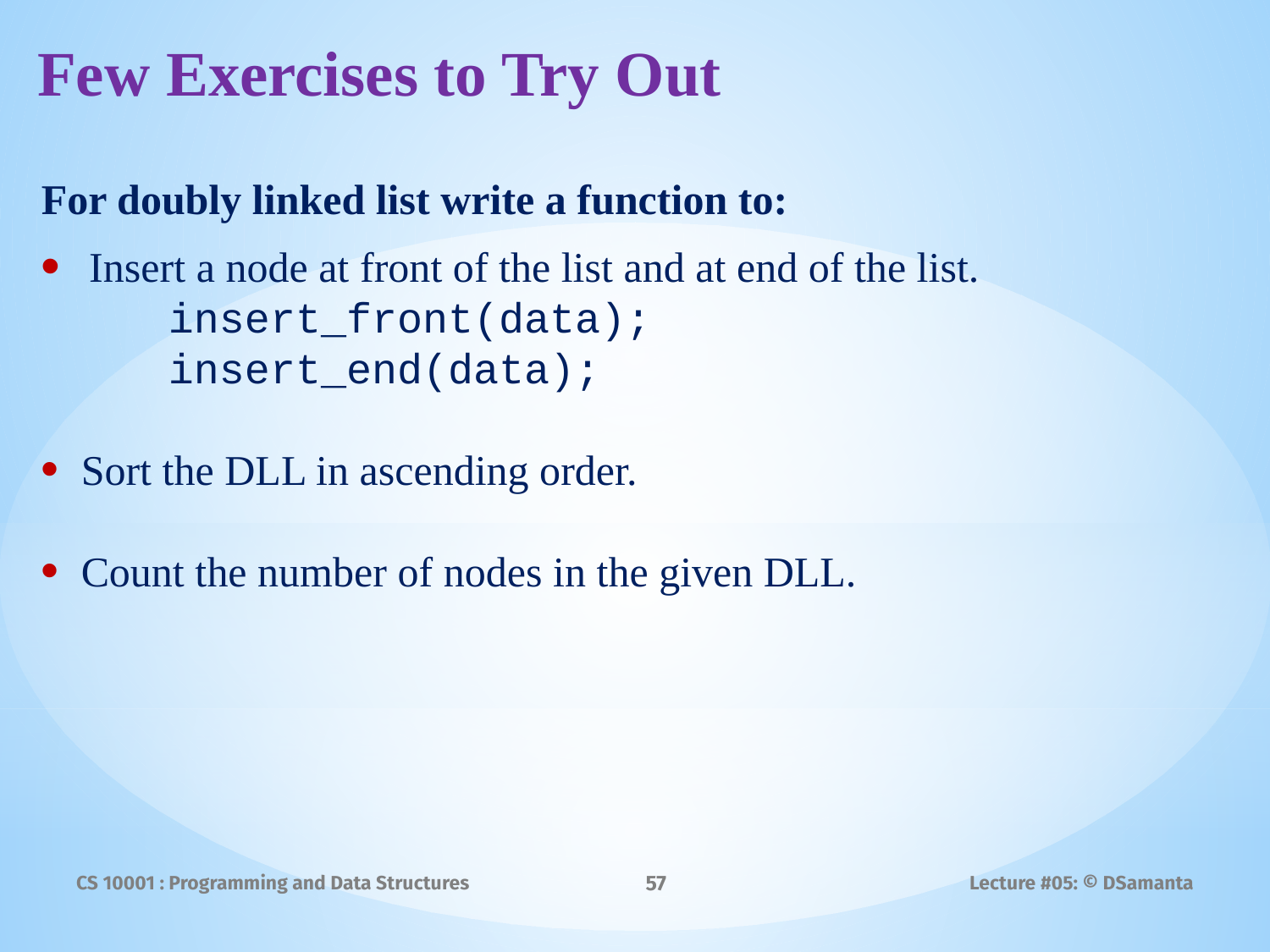

# Few Exercises to Try Out
For doubly linked list write a function to:

Insert a node at front of the list and at end of the list.
insert_front(data);
insert_end(data);

Sort the DLL in ascending order.

Count the number of nodes in the given DLL.

CS 10001 : Programming and Data Structures
57
Lecture #05: © DSamanta